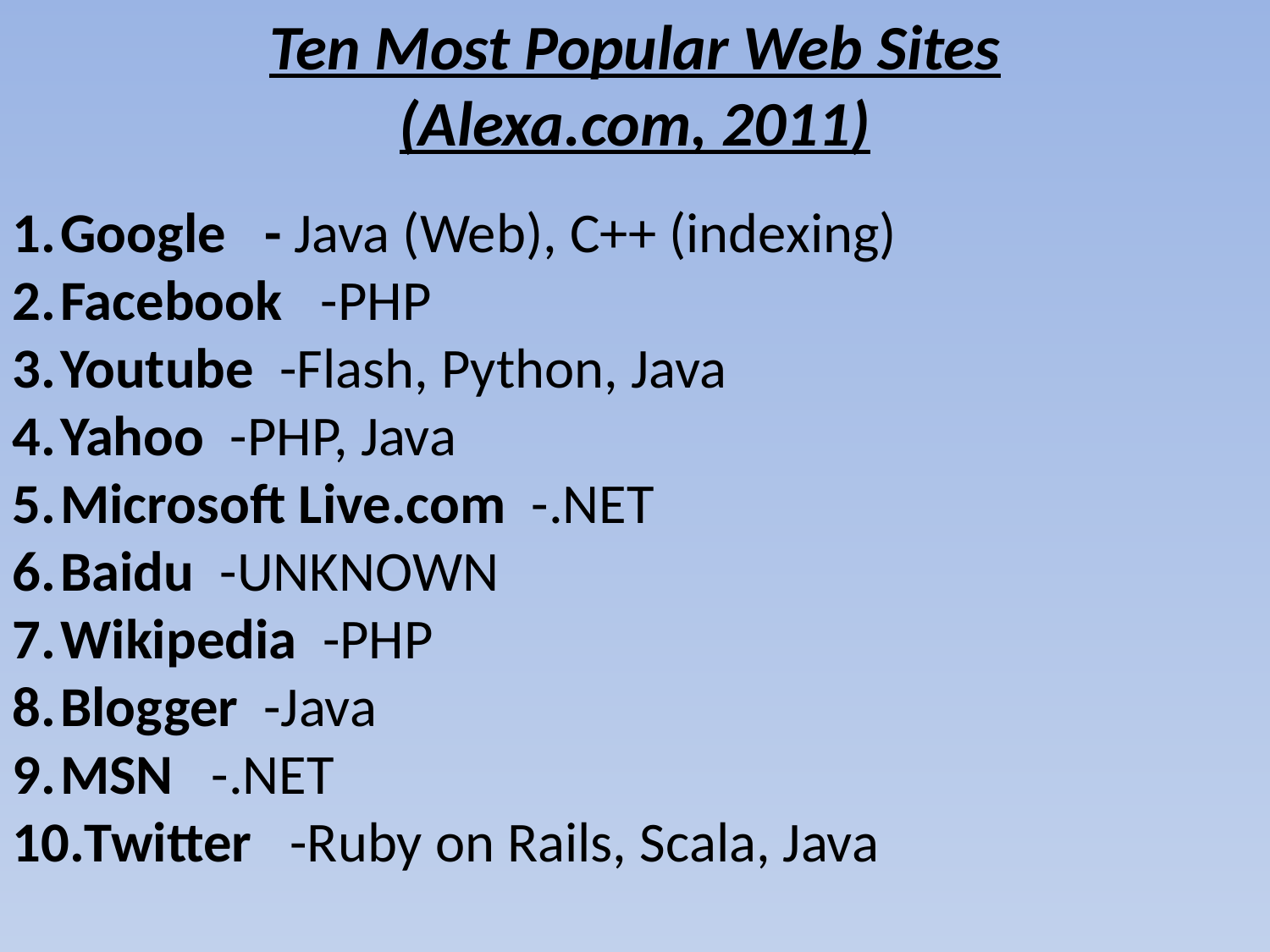

Ten Most Popular Web Sites
(Alexa.com, 2011)

Google   - Java (Web), C++ (indexing)
Facebook   -PHP
Youtube  -Flash, Python, Java
Yahoo  -PHP, Java
Microsoft Live.com  -.NET
Baidu  -UNKNOWN
Wikipedia  -PHP
Blogger  -Java
MSN   -.NET
Twitter   -Ruby on Rails, Scala, Java